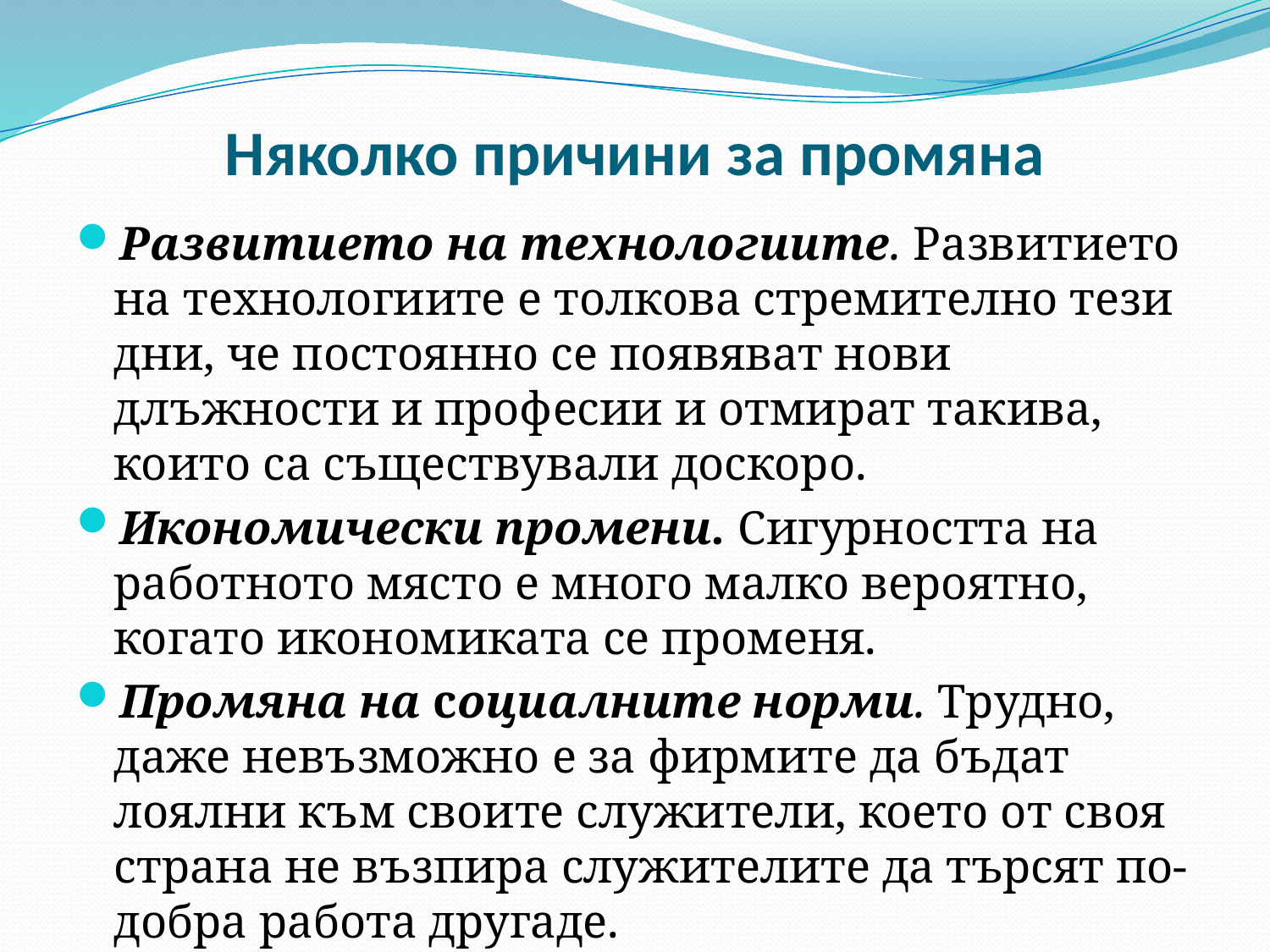

# Няколко причини за промяна
Развитието на технологиите. Развитието на технологиите е толкова стремително тези дни, че постоянно се появяват нови длъжности и професии и отмират такива, които са съществували доскоро.
Икономически промени. Сигурността на работното място е много малко вероятно, когато икономиката се променя.
Промяна на социалните норми. Трудно, даже невъзможно е за фирмите да бъдат лоялни към своите служители, което от своя страна не възпира служителите да търсят по-добра работа другаде.